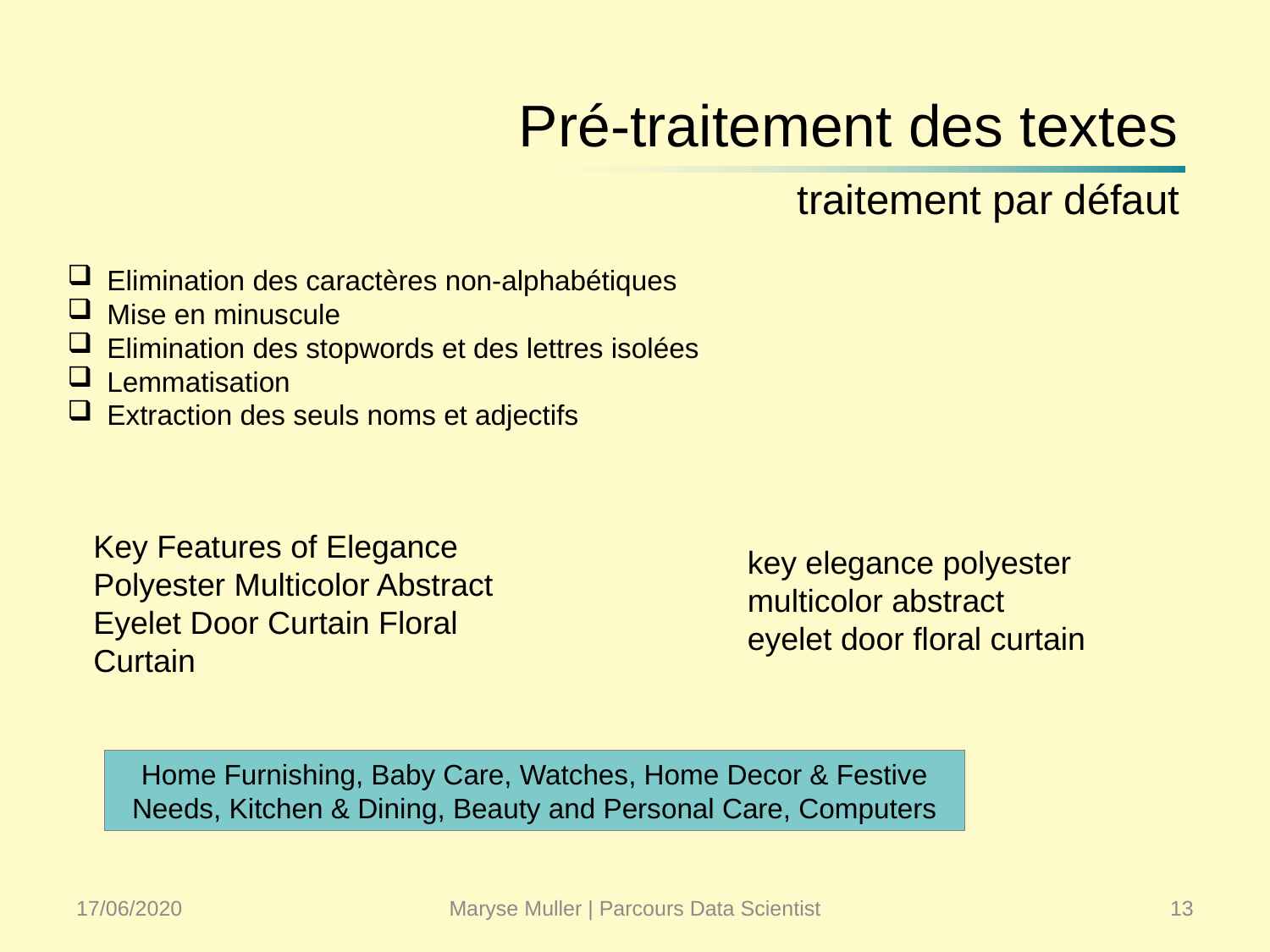

# Pré-traitement des textes traitement par défaut

Elimination des caractères non-alphabétiques
Mise en minuscule
Elimination des stopwords et des lettres isolées
Lemmatisation
Extraction des seuls noms et adjectifs
Key Features of Elegance Polyester Multicolor Abstract Eyelet Door Curtain Floral Curtain
key elegance polyester multicolor abstract eyelet door floral curtain
Home Furnishing, Baby Care, Watches, Home Decor & Festive Needs, Kitchen & Dining, Beauty and Personal Care, Computers
17/06/2020
Maryse Muller | Parcours Data Scientist
13